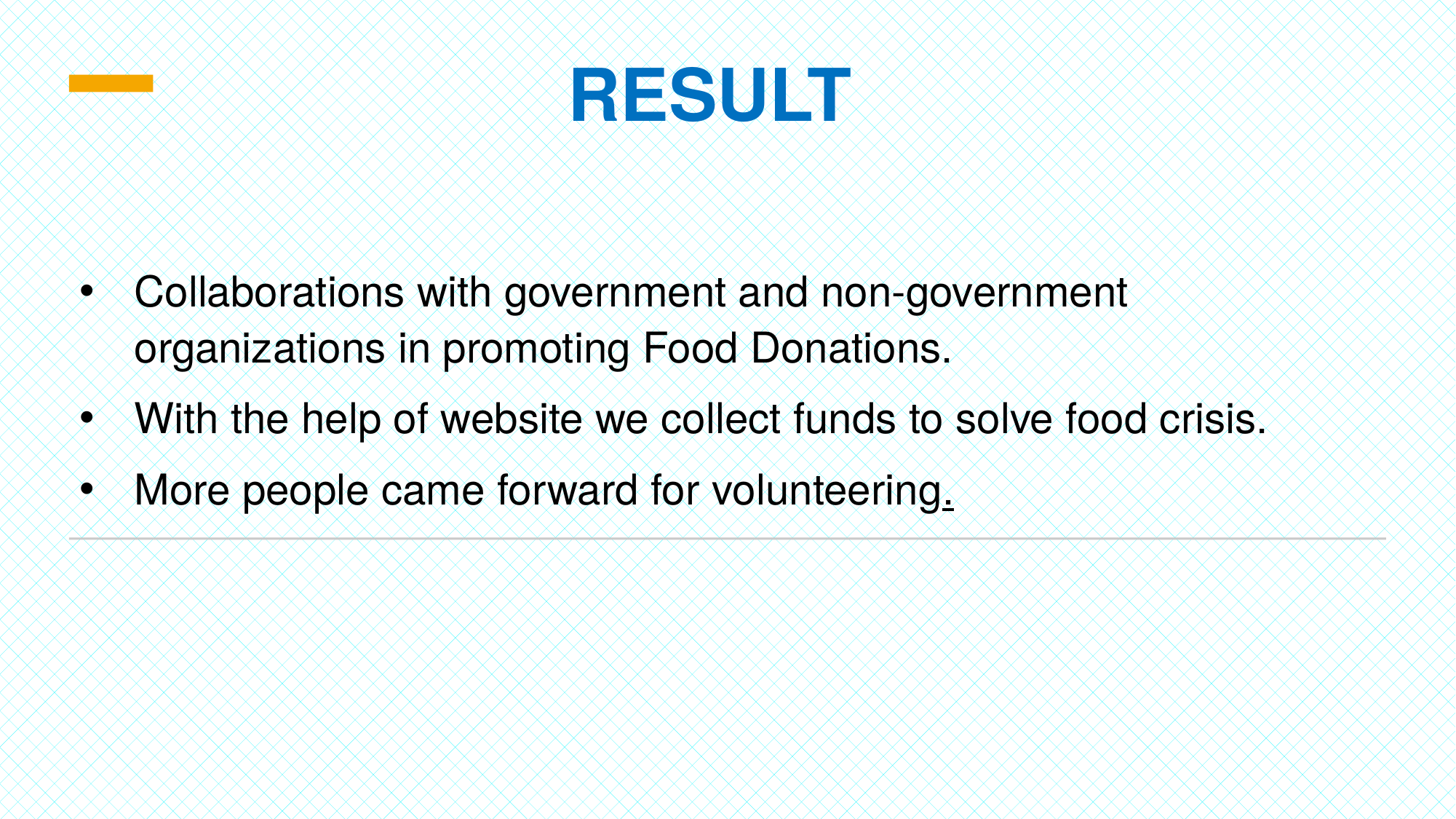

# RESULT
Collaborations with government and non-government organizations in promoting Food Donations.
With the help of website we collect funds to solve food crisis.
More people came forward for volunteering.